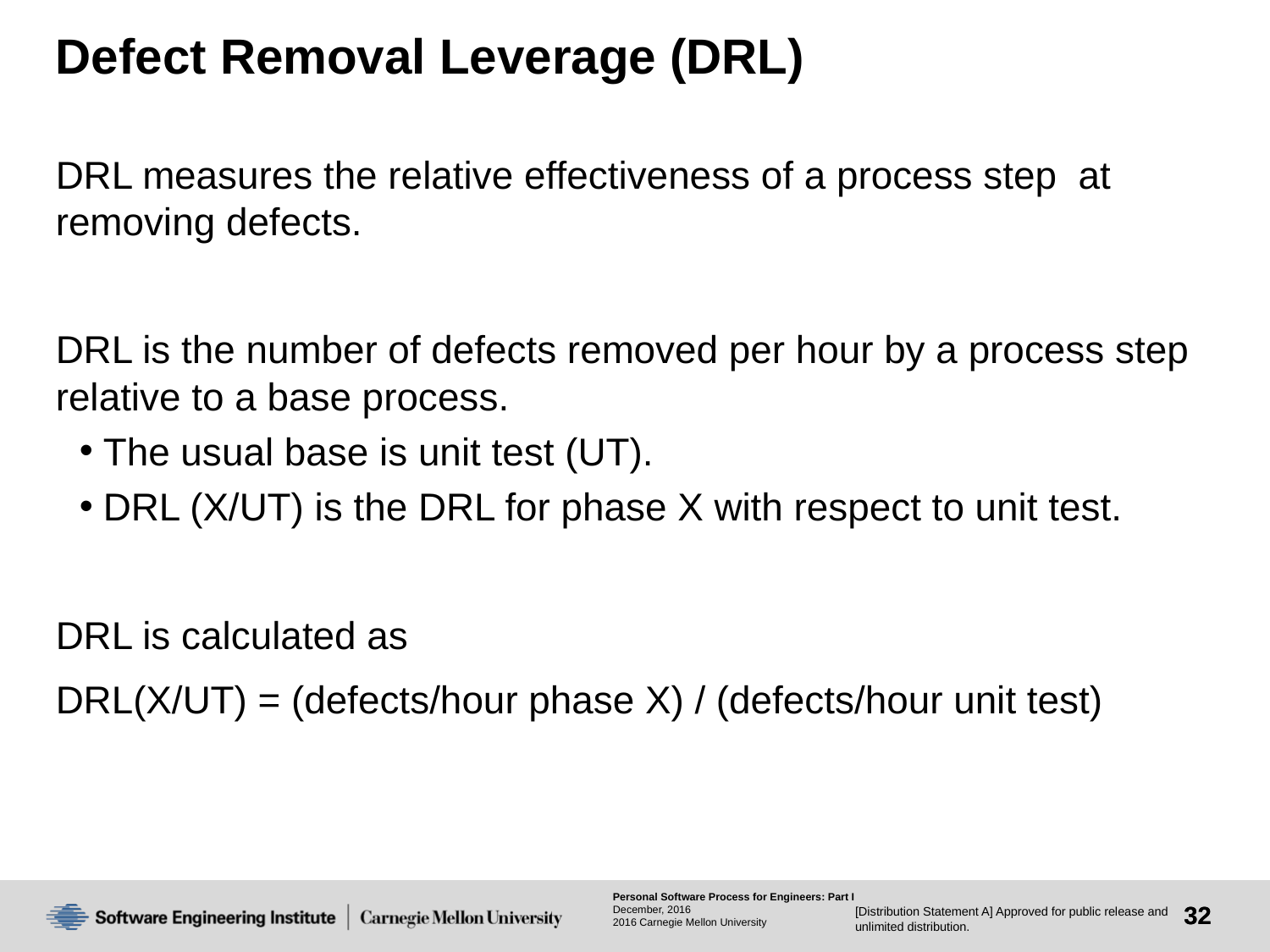

# Defect Removal Leverage (DRL)
DRL measures the relative effectiveness of a process step  at removing defects.

DRL is the number of defects removed per hour by a process step relative to a base process.
The usual base is unit test (UT).
DRL (X/UT) is the DRL for phase X with respect to unit test.

DRL is calculated as
DRL(X/UT) = (defects/hour phase X) / (defects/hour unit test)